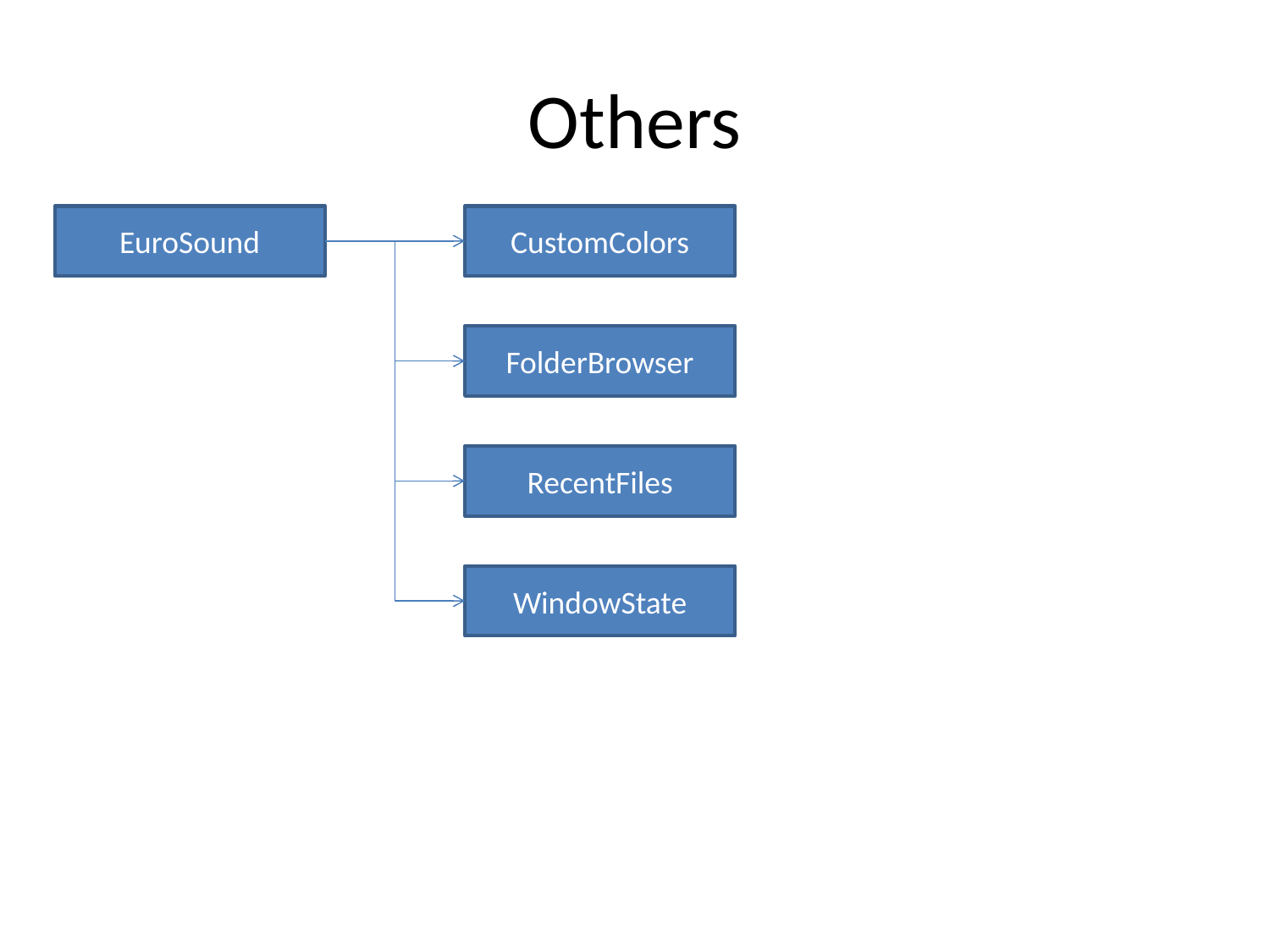

# Others
EuroSound
CustomColors
FolderBrowser
RecentFiles
WindowState